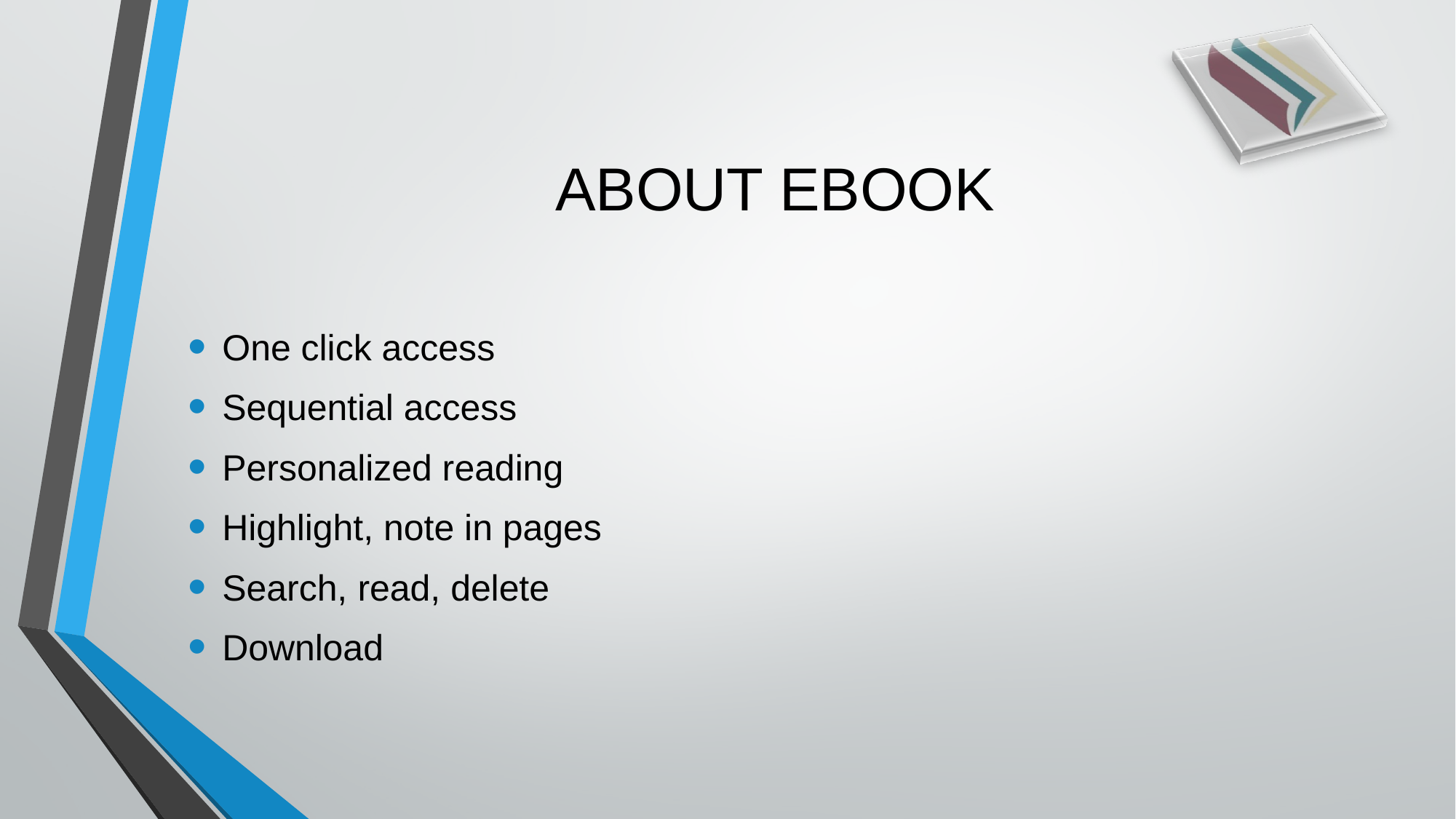

# ABOUT EBOOK
One click access
Sequential access
Personalized reading
Highlight, note in pages
Search, read, delete
Download